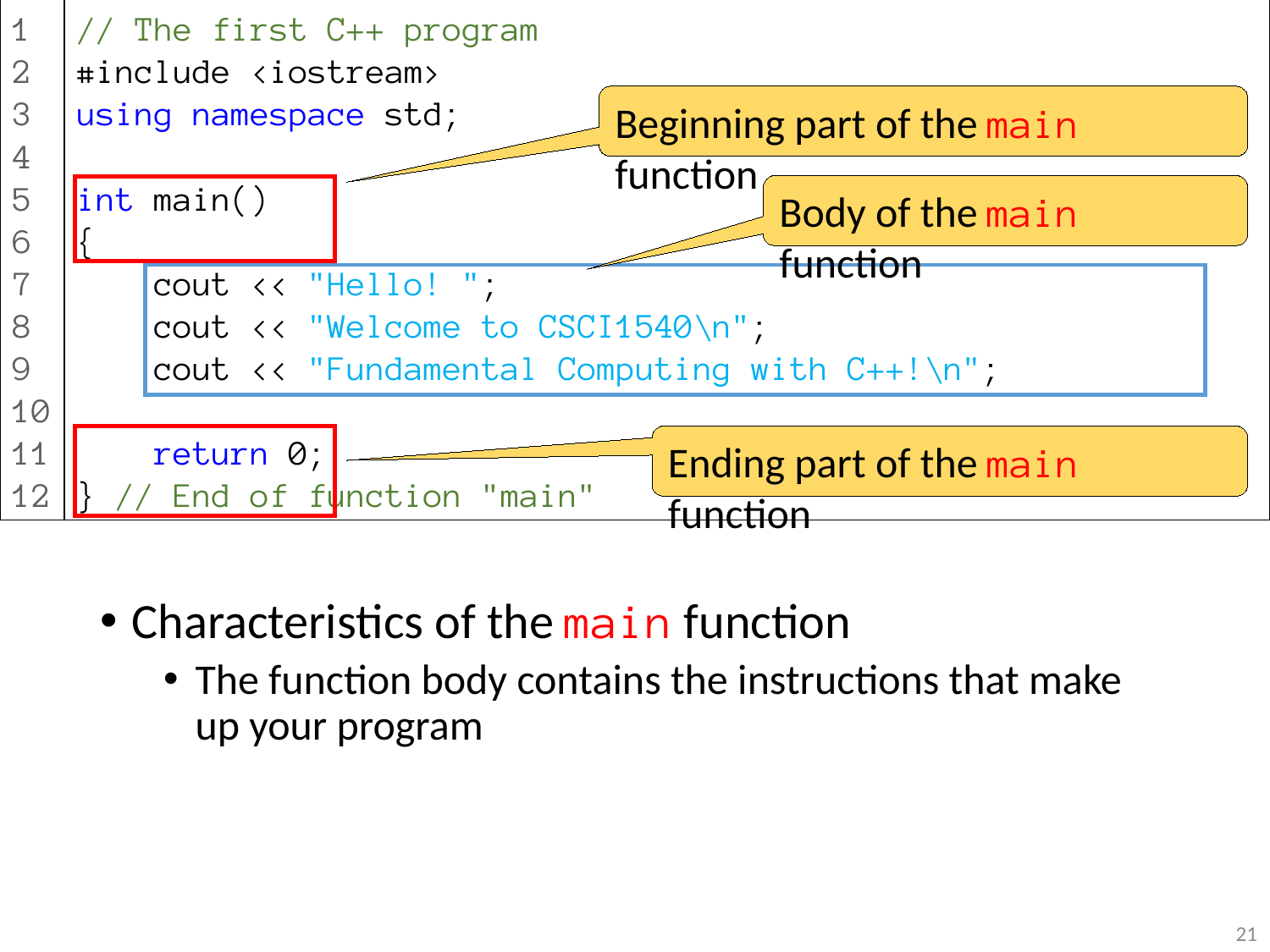

1
2
3
4
5
6
7
8
9
10
11
12
// The first C++ program
#include <iostream>
using namespace std;

int main()
{
    cout << "Hello! ";
    cout << "Welcome to CSCI1540\n";
    cout << "Fundamental Computing with C++!\n";

    return 0;
} // End of function "main"
Beginning part of the main function
Body of the main function

Ending part of the main function
Characteristics of the main function
The function body contains the instructions that make up your program
21